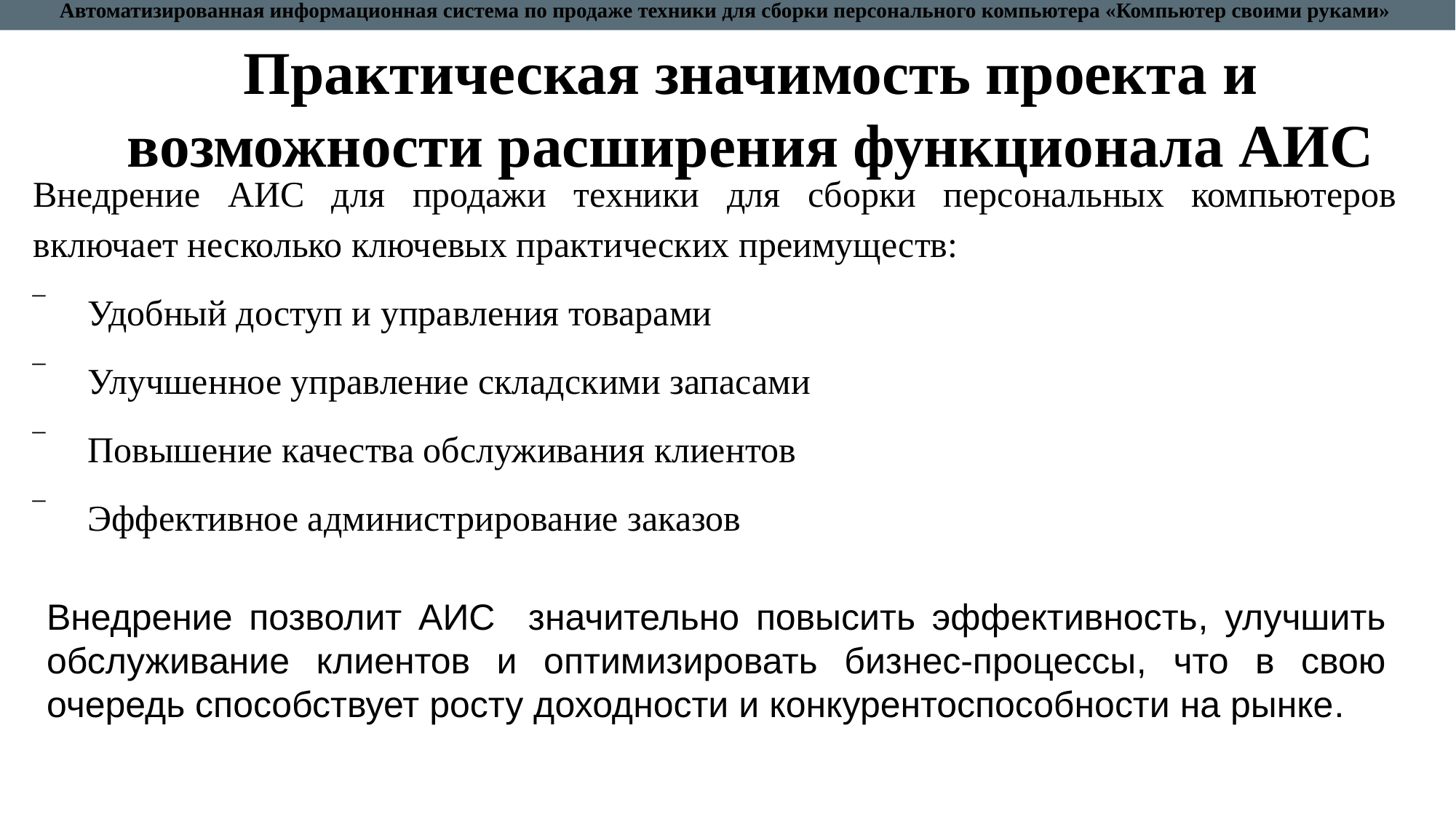

Автоматизированная информационная система по продаже техники для сборки персонального компьютера «Компьютер своими руками»

# Практическая значимость проекта и возможности расширения функционала АИС
Внедрение АИС для продажи техники для сборки персональных компьютеров включает несколько ключевых практических преимуществ:
Удобный доступ и управления товарами
Улучшенное управление складскими запасами
Повышение качества обслуживания клиентов
Эффективное администрирование заказов
Внедрение позволит АИС  значительно повысить эффективность, улучшить обслуживание клиентов и оптимизировать бизнес-процессы, что в свою очередь способствует росту доходности и конкурентоспособности на рынке.